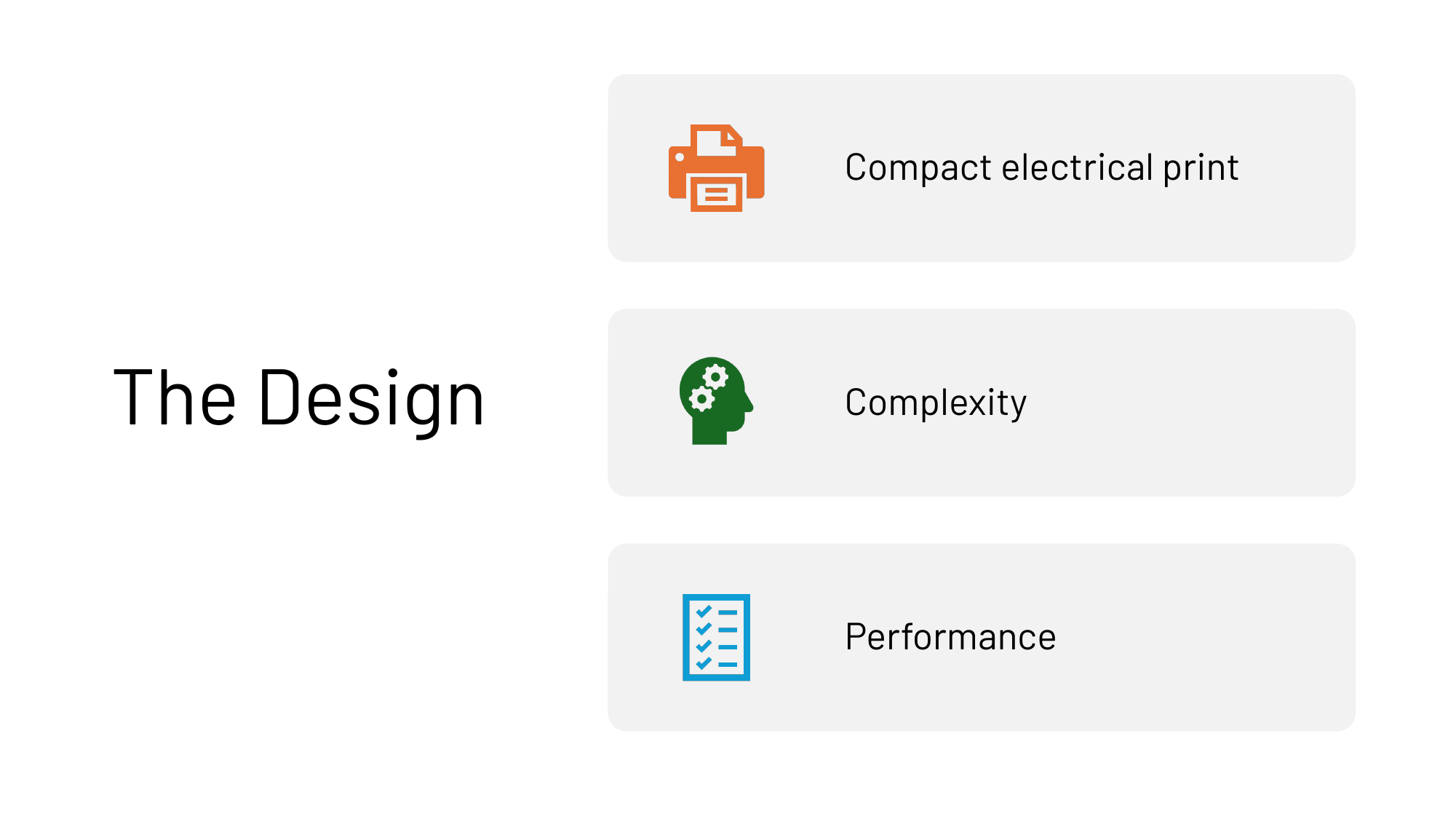

# The Design
Compact electrical print
Complexity
Performance